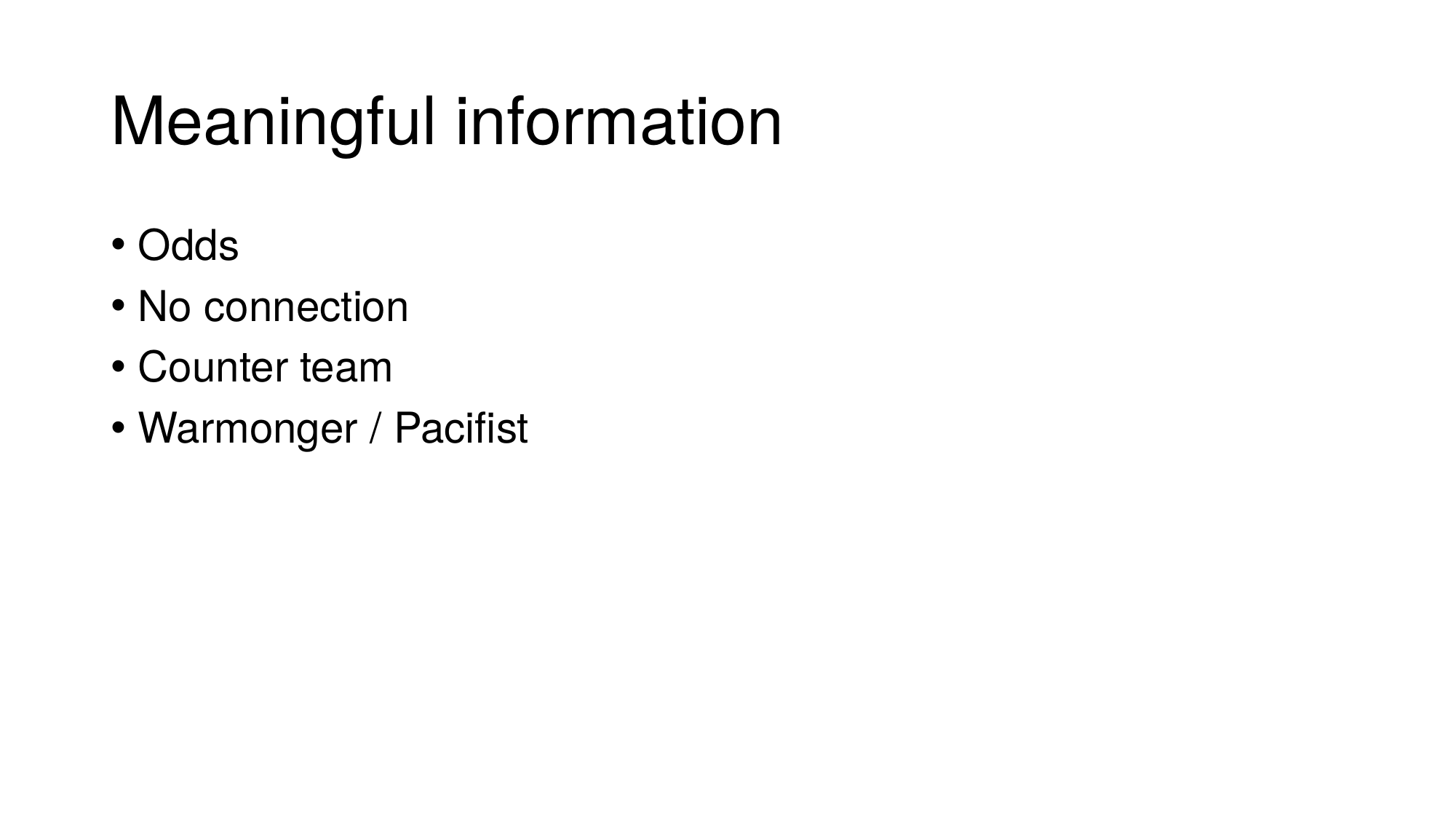

# Meaningful information
Odds
No connection
Counter team
Warmonger / Pacifist